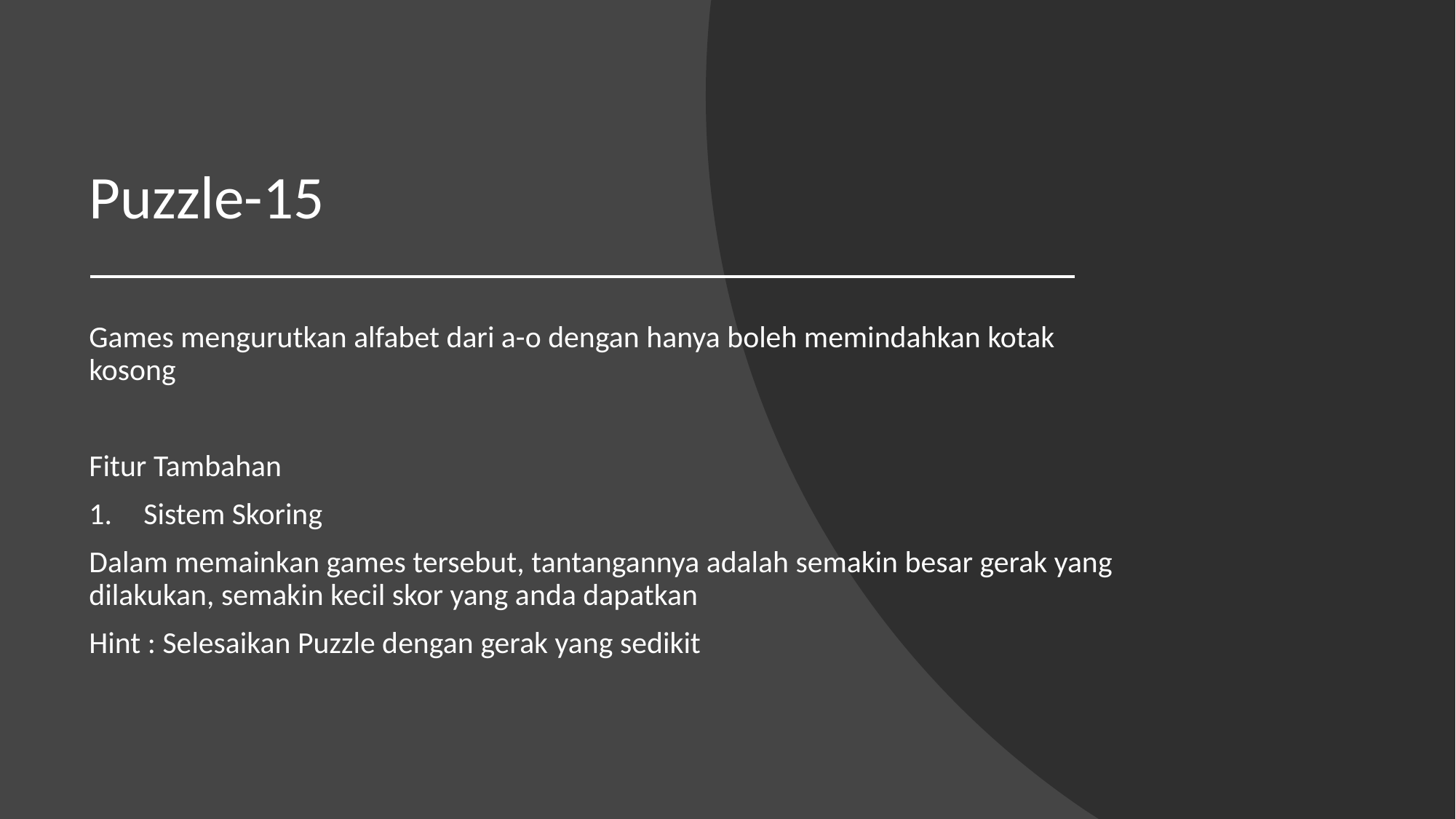

# Puzzle-15
Games mengurutkan alfabet dari a-o dengan hanya boleh memindahkan kotak kosong

Fitur Tambahan
Sistem Skoring
Dalam memainkan games tersebut, tantangannya adalah semakin besar gerak yang dilakukan, semakin kecil skor yang anda dapatkan
Hint : Selesaikan Puzzle dengan gerak yang sedikit